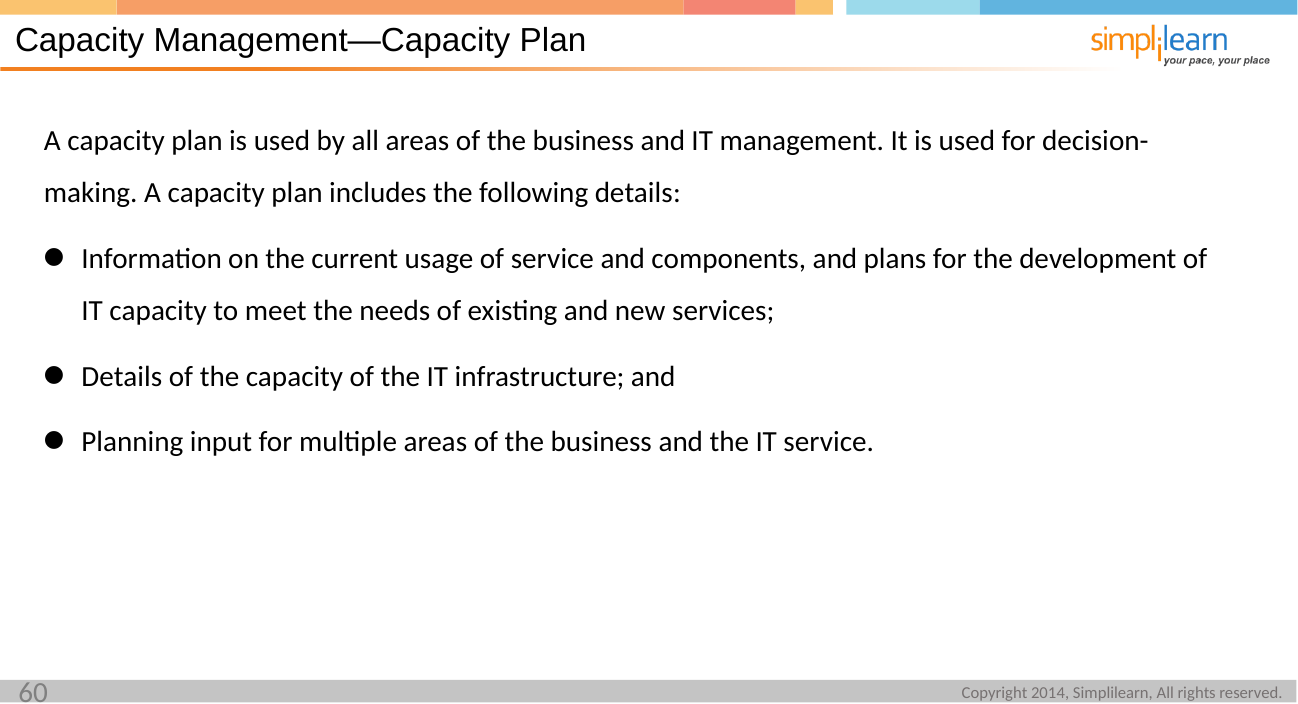

Capacity Management—Capacity Plan
A capacity plan is used by all areas of the business and IT management. It is used for decision-making. A capacity plan includes the following details:
Information on the current usage of service and components, and plans for the development of IT capacity to meet the needs of existing and new services;
Details of the capacity of the IT infrastructure; and
Planning input for multiple areas of the business and the IT service.

60